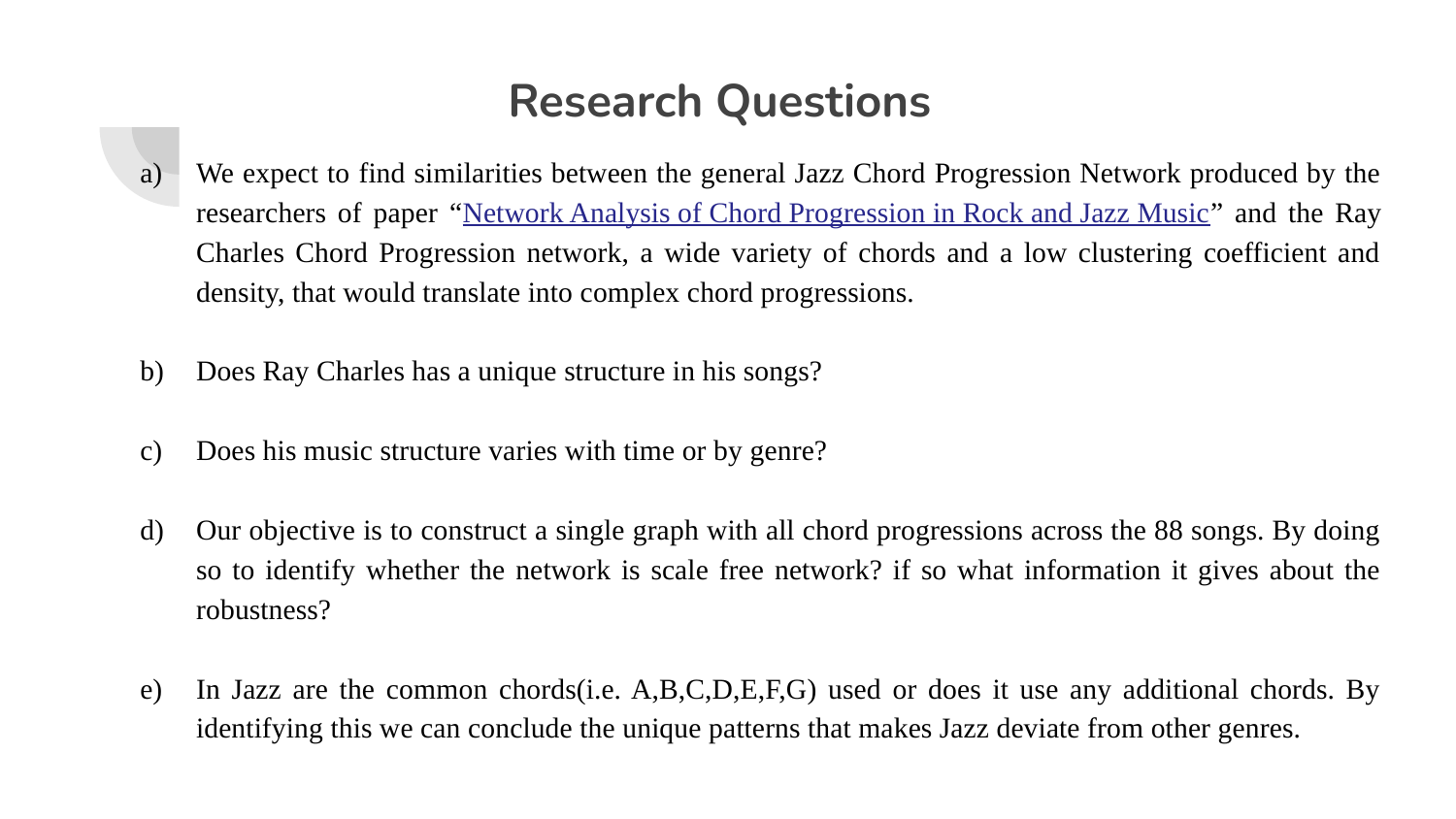

Research Questions
We expect to find similarities between the general Jazz Chord Progression Network produced by the researchers of paper “Network Analysis of Chord Progression in Rock and Jazz Music” and the Ray Charles Chord Progression network, a wide variety of chords and a low clustering coefficient and density, that would translate into complex chord progressions.

Does Ray Charles has a unique structure in his songs?

Does his music structure varies with time or by genre?

Our objective is to construct a single graph with all chord progressions across the 88 songs. By doing so to identify whether the network is scale free network? if so what information it gives about the robustness?

In Jazz are the common chords(i.e. A,B,C,D,E,F,G) used or does it use any additional chords. By identifying this we can conclude the unique patterns that makes Jazz deviate from other genres.